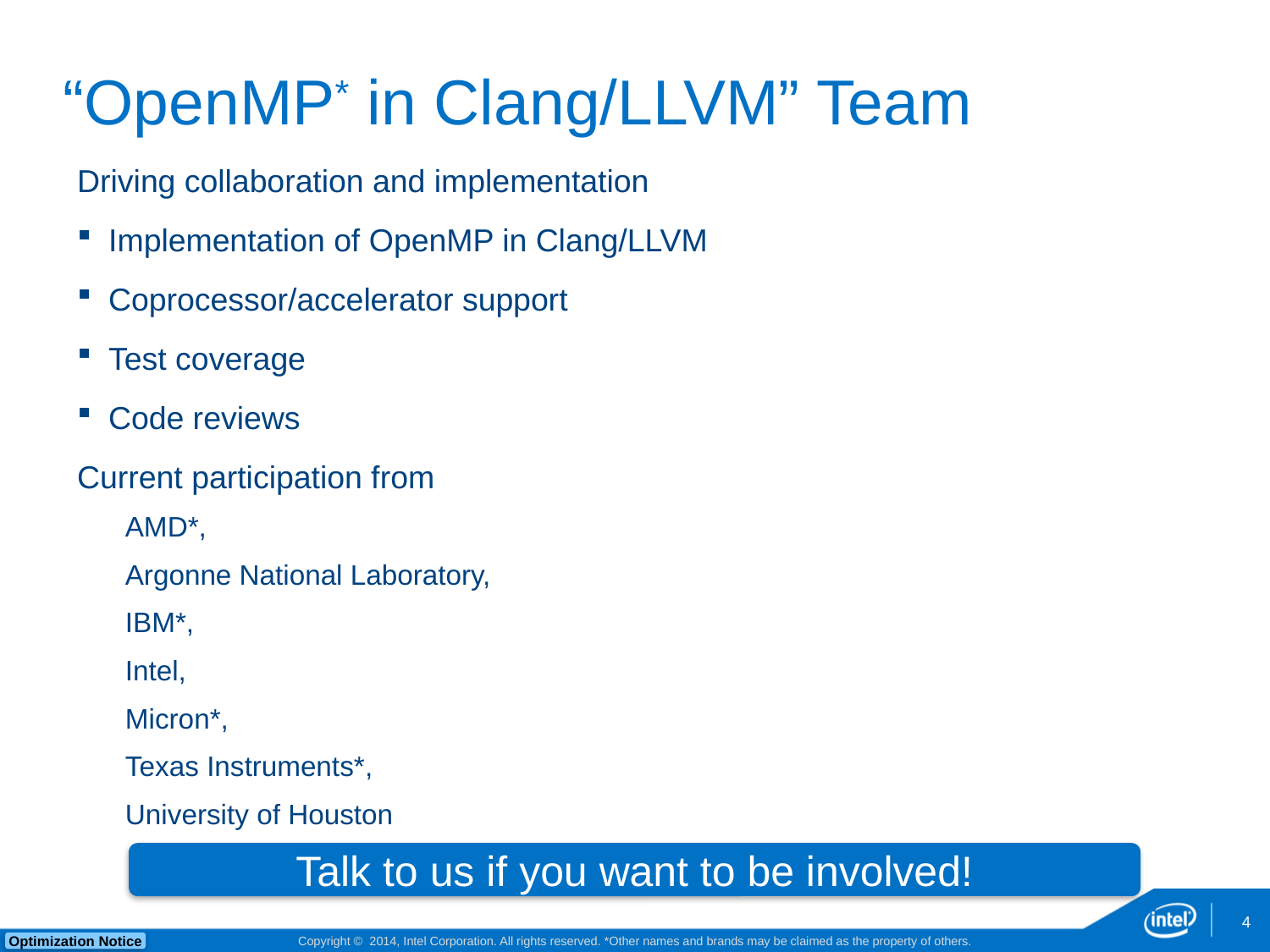

# “OpenMP* in Clang/LLVM” Team
Driving collaboration and implementation
Implementation of OpenMP in Clang/LLVM
Coprocessor/accelerator support
Test coverage
Code reviews
Current participation from
AMD*,
Argonne National Laboratory,
IBM*,
Intel,
Micron*,
Texas Instruments*,
University of Houston
Talk to us if you want to be involved!
4